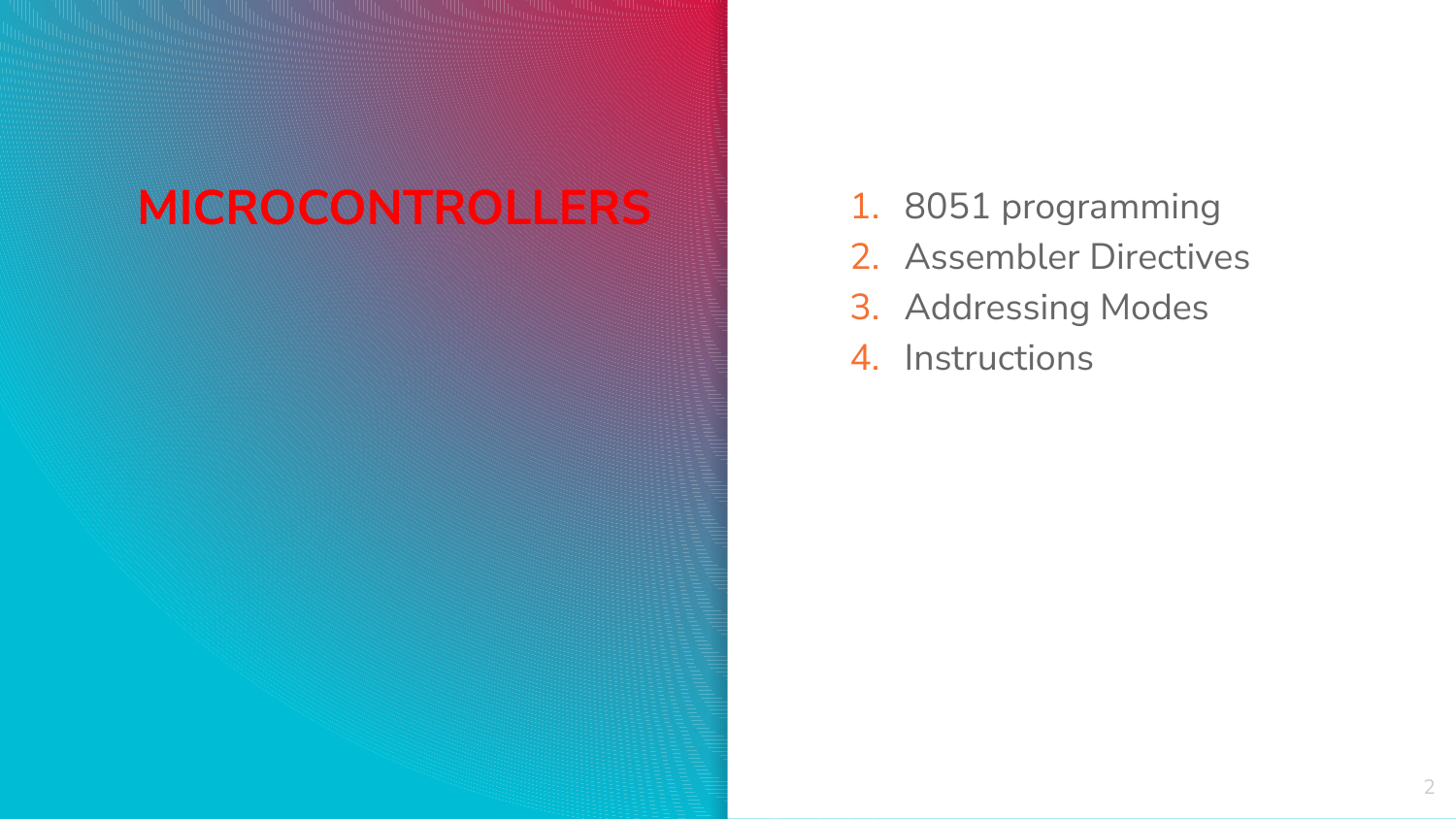

# MICROCONTROLLERS
8051 programming
Assembler Directives
Addressing Modes
Instructions

2